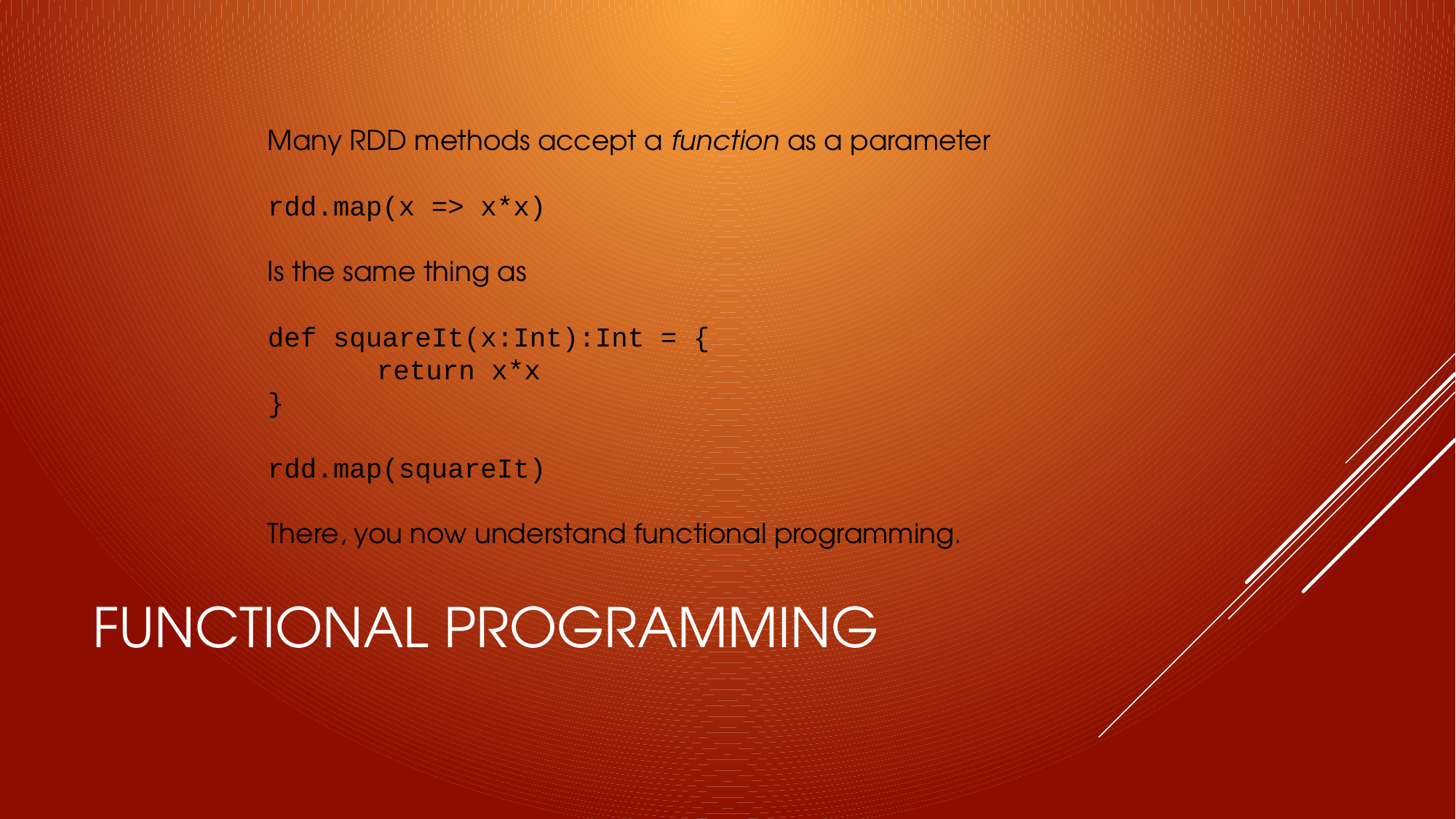

Many RDD methods accept a function as a parameter

rdd.map(x => x*x)

Is the same thing as

def squareIt(x:Int):Int = {
	return x*x
}

rdd.map(squareIt)

There, you now understand functional programming.
# Functional Programming